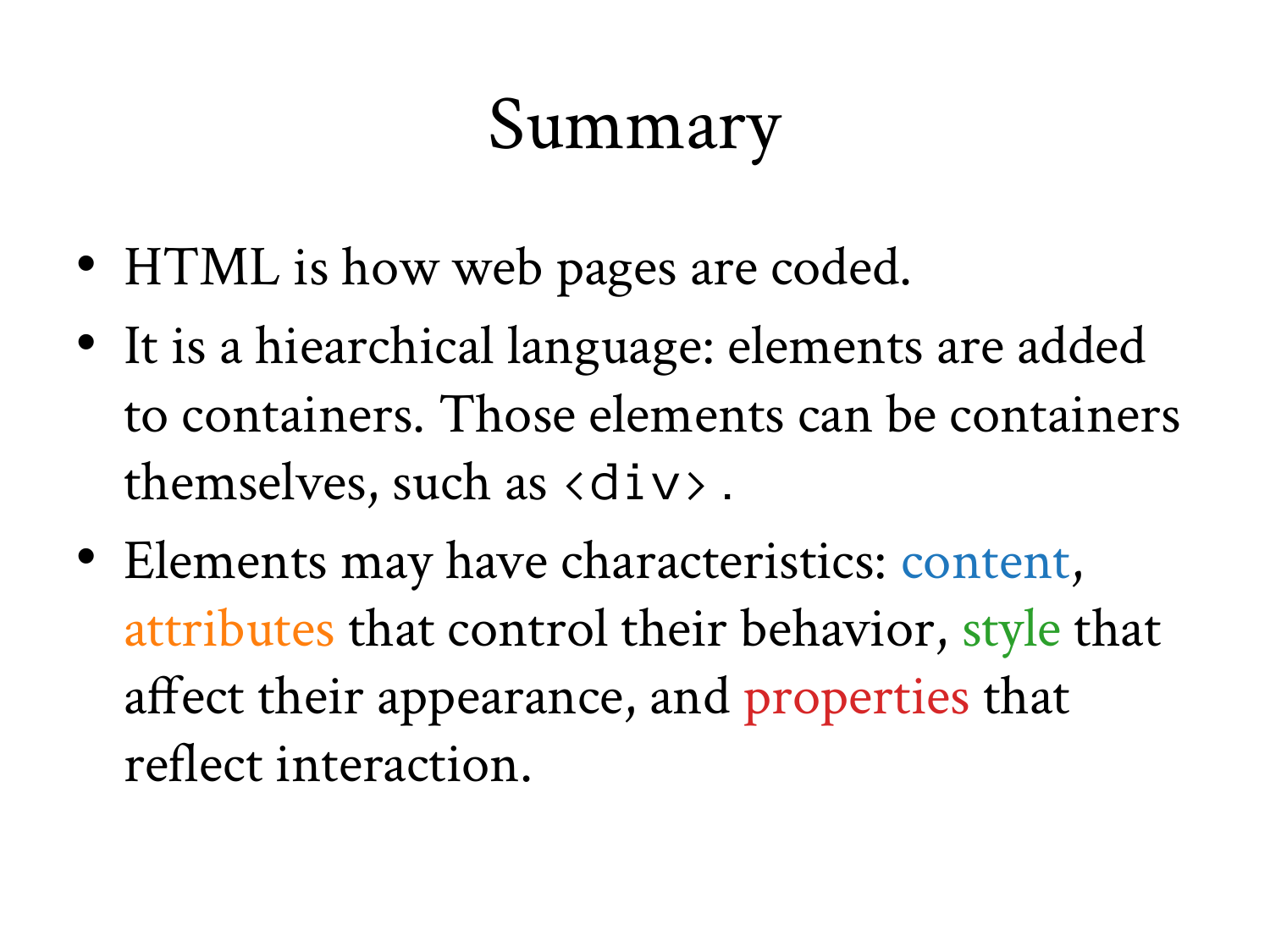

# Summary
HTML is how web pages are coded.
It is a hiearchical language: elements are added to containers. Those elements can be containers themselves, such as <div>.
Elements may have characteristics: content, attributes that control their behavior, style that affect their appearance, and properties that reflect interaction.